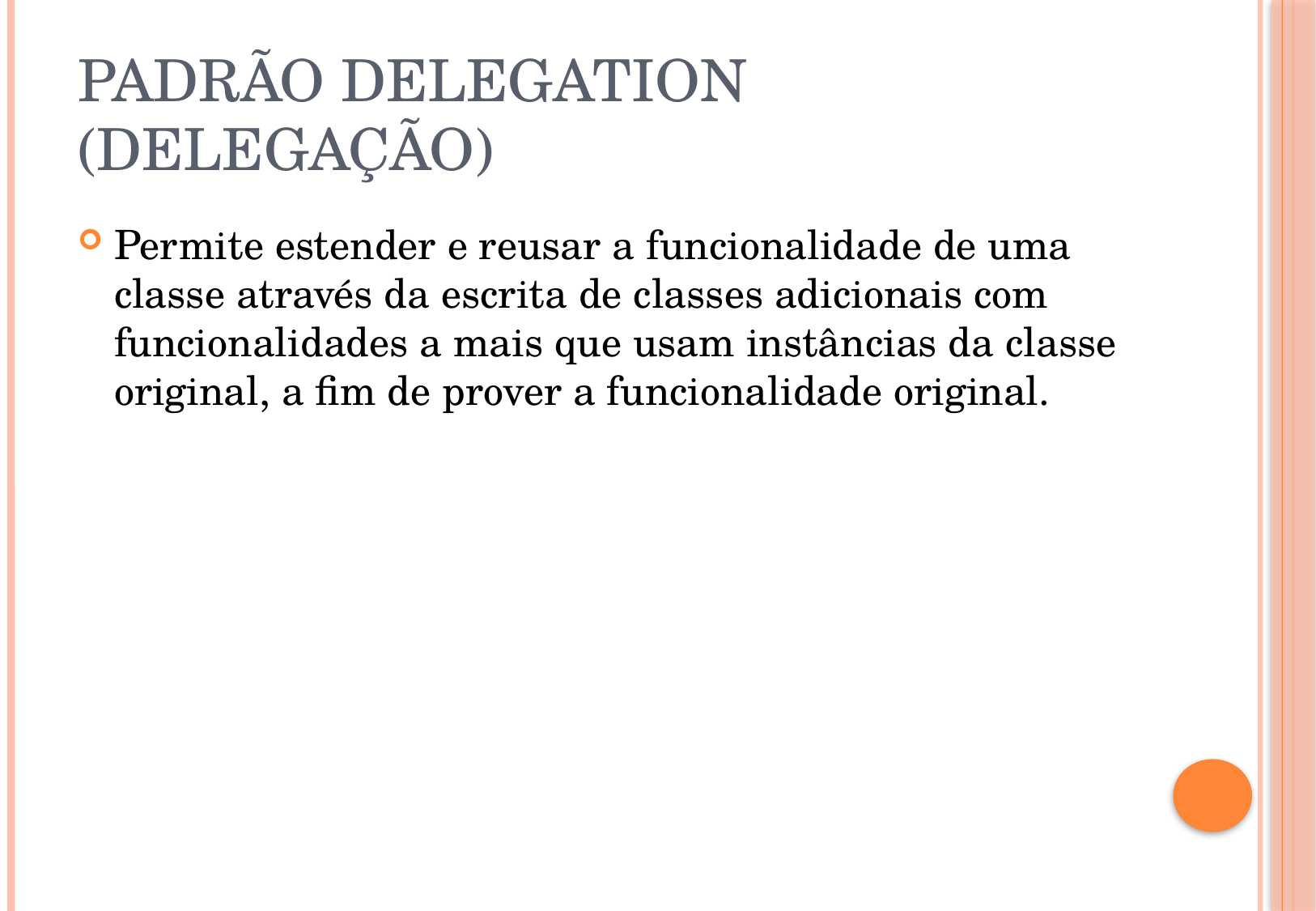

# Padrão Delegation (Delegação)
Permite estender e reusar a funcionalidade de uma classe através da escrita de classes adicionais com funcionalidades a mais que usam instâncias da classe original, a fim de prover a funcionalidade original.